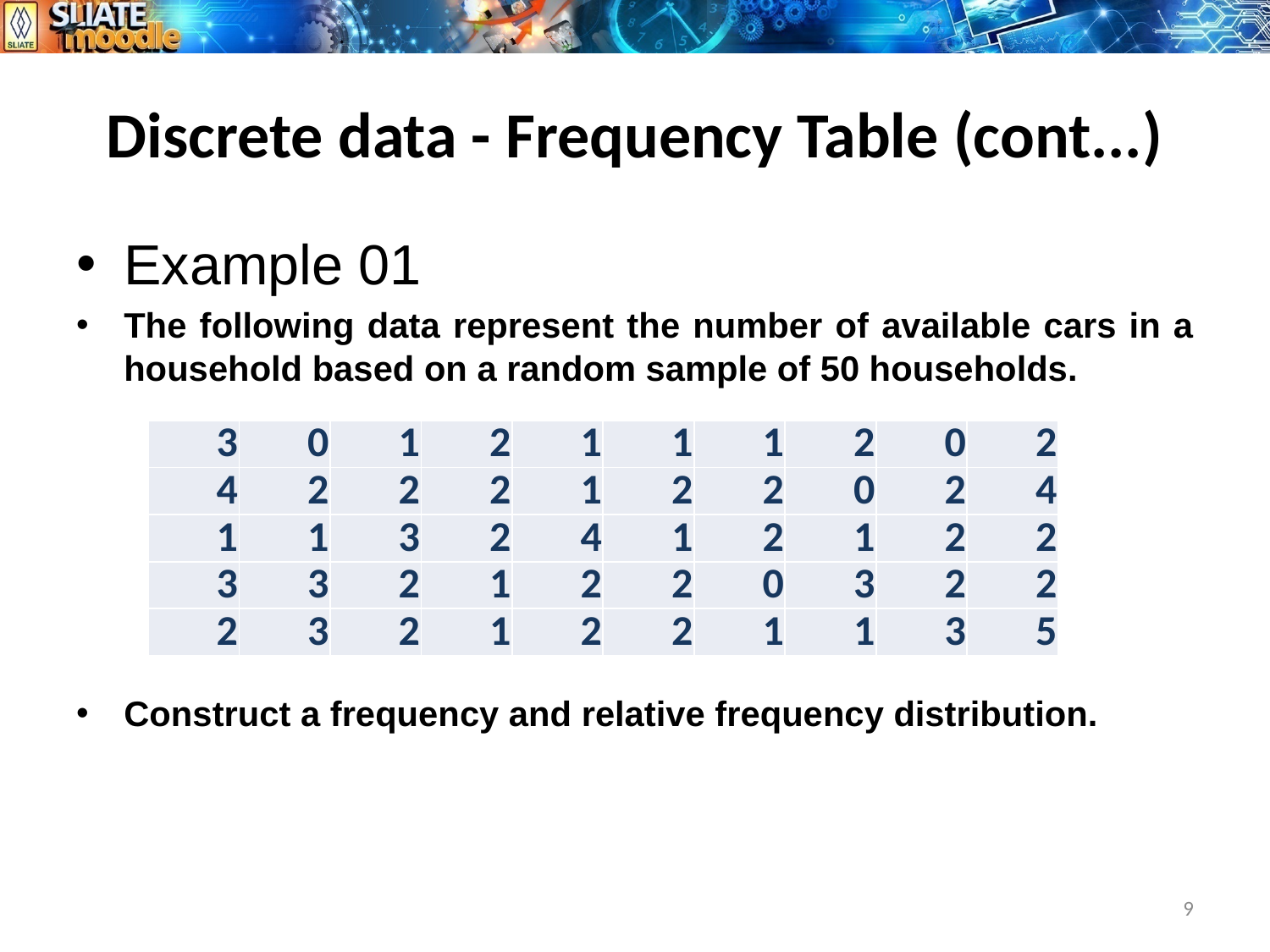

# Discrete data - Frequency Table (cont...)
Example 01
The following data represent the number of available cars in a household based on a random sample of 50 households.

Construct a frequency and relative frequency distribution.

| 3 | 0 | 1 | 2 | 1 | 1 | 1 | 2 | 0 | 2 |
| --- | --- | --- | --- | --- | --- | --- | --- | --- | --- |
| 4 | 2 | 2 | 2 | 1 | 2 | 2 | 0 | 2 | 4 |
| 1 | 1 | 3 | 2 | 4 | 1 | 2 | 1 | 2 | 2 |
| 3 | 3 | 2 | 1 | 2 | 2 | 0 | 3 | 2 | 2 |
| 2 | 3 | 2 | 1 | 2 | 2 | 1 | 1 | 3 | 5 |
9